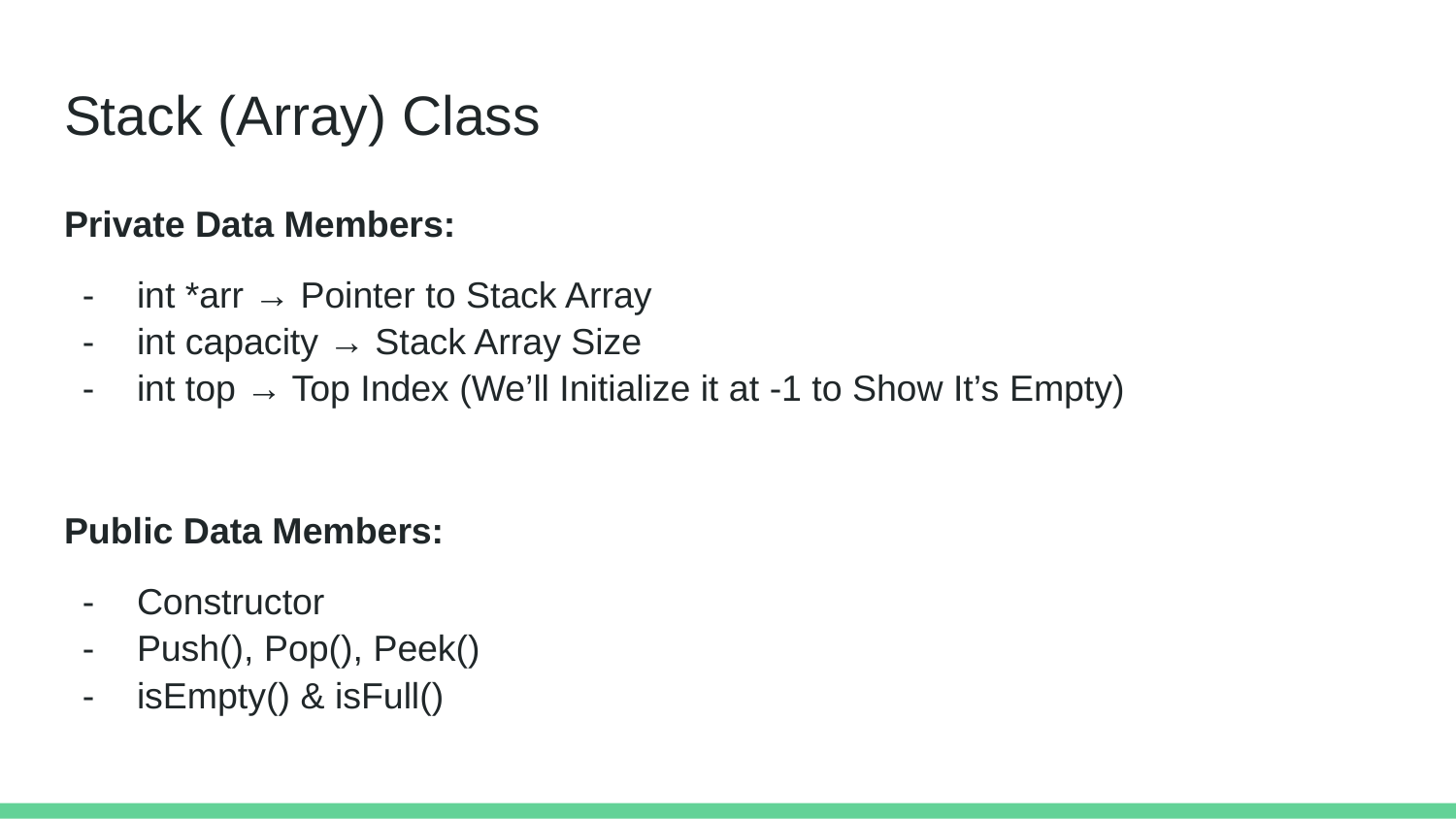

# Stack (Array) Class
Private Data Members:
int *arr → Pointer to Stack Array
int capacity → Stack Array Size
int top → Top Index (We’ll Initialize it at -1 to Show It’s Empty)

Public Data Members:
Constructor
Push(), Pop(), Peek()
isEmpty() & isFull()